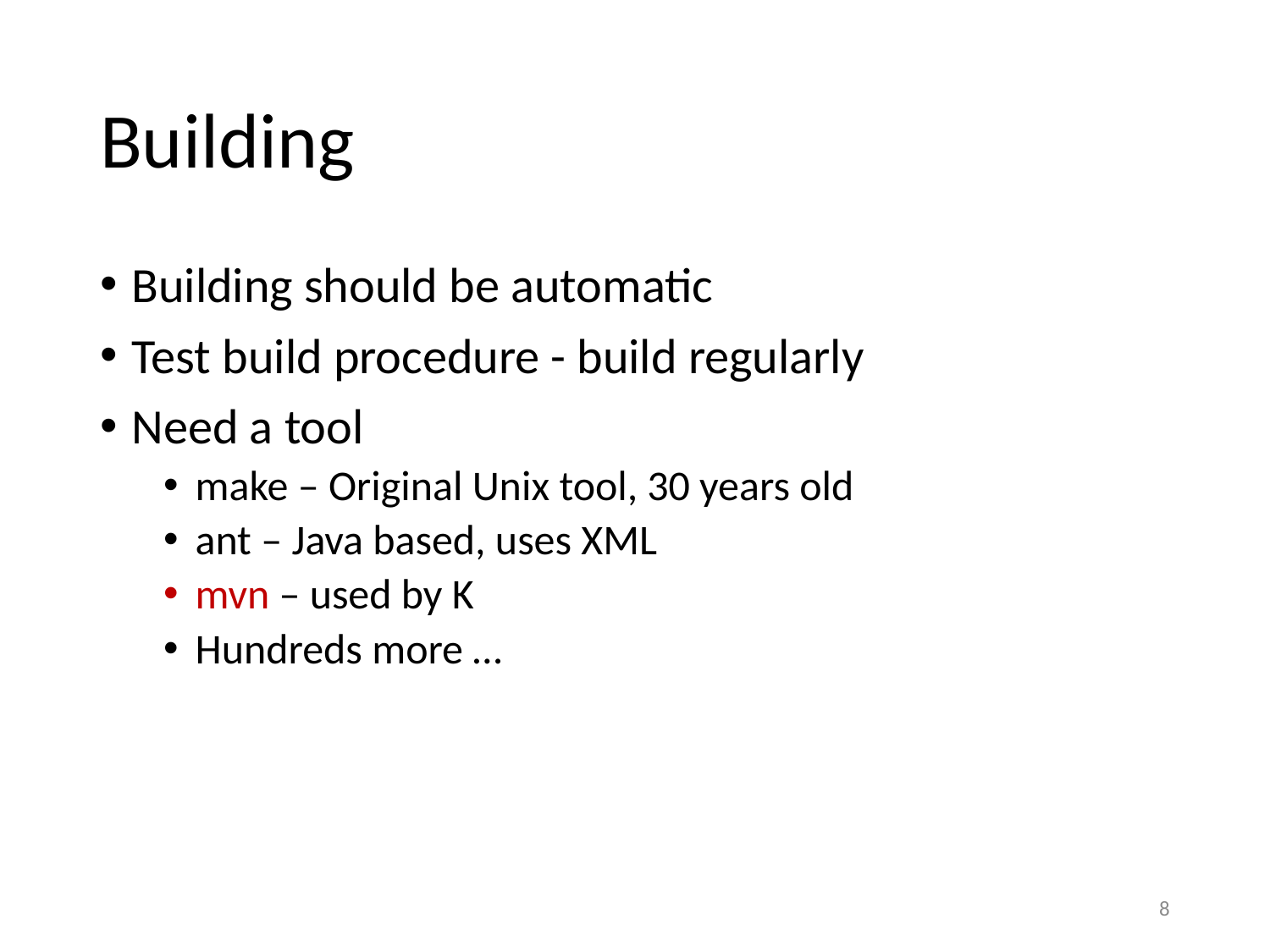

# Building
Building should be automatic
Test build procedure - build regularly
Need a tool
make – Original Unix tool, 30 years old
ant – Java based, uses XML
mvn – used by K
Hundreds more …
8